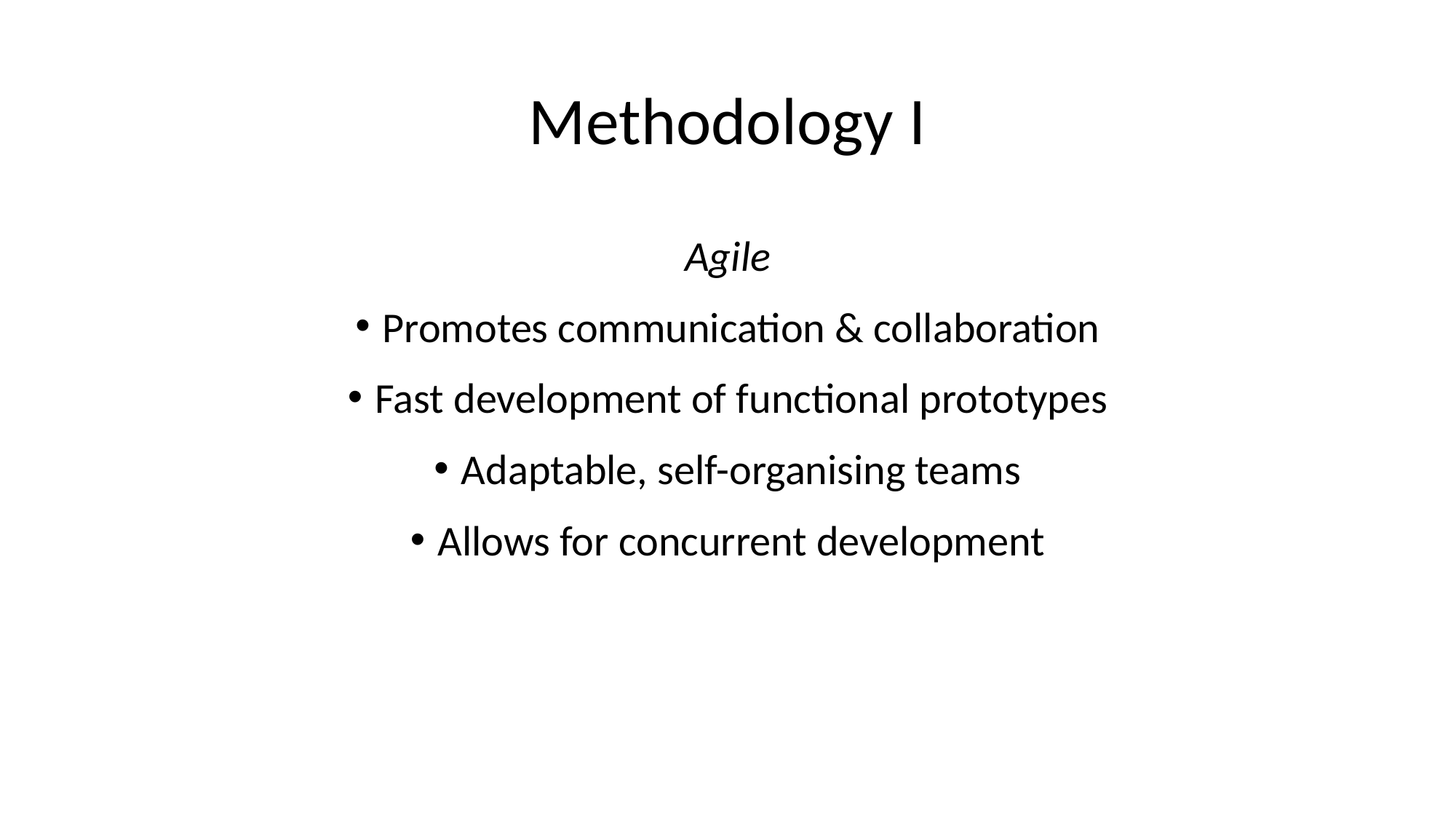

# Methodology I
Agile
Promotes communication & collaboration
Fast development of functional prototypes
Adaptable, self-organising teams
Allows for concurrent development